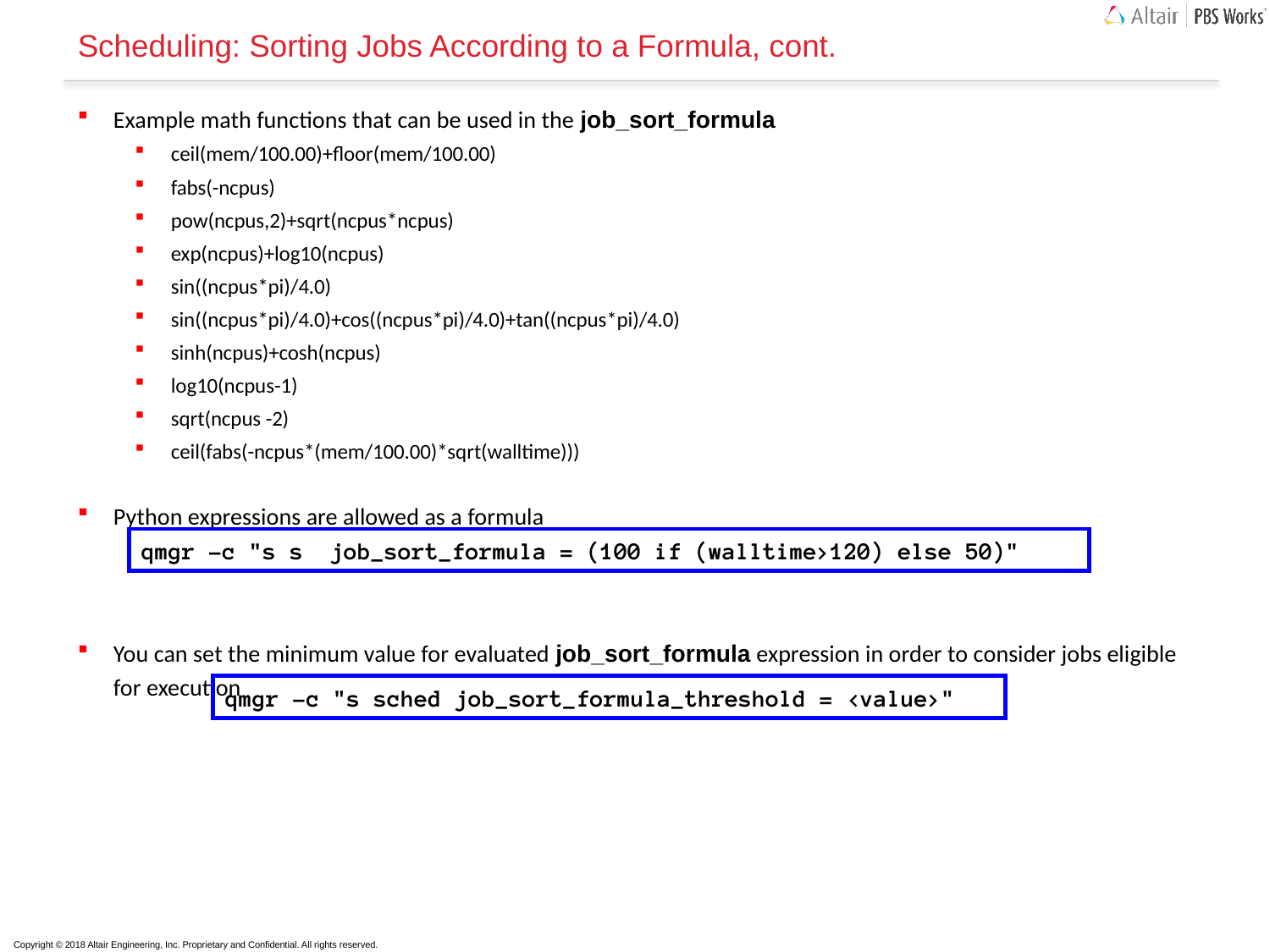

# Scheduling: Sorting Jobs According to a Formula, cont.
Example math functions that can be used in the job_sort_formula
ceil(mem/100.00)+floor(mem/100.00)
fabs(-ncpus)
pow(ncpus,2)+sqrt(ncpus*ncpus)
exp(ncpus)+log10(ncpus)
sin((ncpus*pi)/4.0)
sin((ncpus*pi)/4.0)+cos((ncpus*pi)/4.0)+tan((ncpus*pi)/4.0)
sinh(ncpus)+cosh(ncpus)
log10(ncpus-1)
sqrt(ncpus -2)
ceil(fabs(-ncpus*(mem/100.00)*sqrt(walltime)))

Python expressions are allowed as a formula

You can set the minimum value for evaluated job_sort_formula expression in order to consider jobs eligible for execution

qmgr –c "s s  job_sort_formula = (100 if (walltime>120) else 50)"
qmgr –c "s sched job_sort_formula_threshold = <value>"